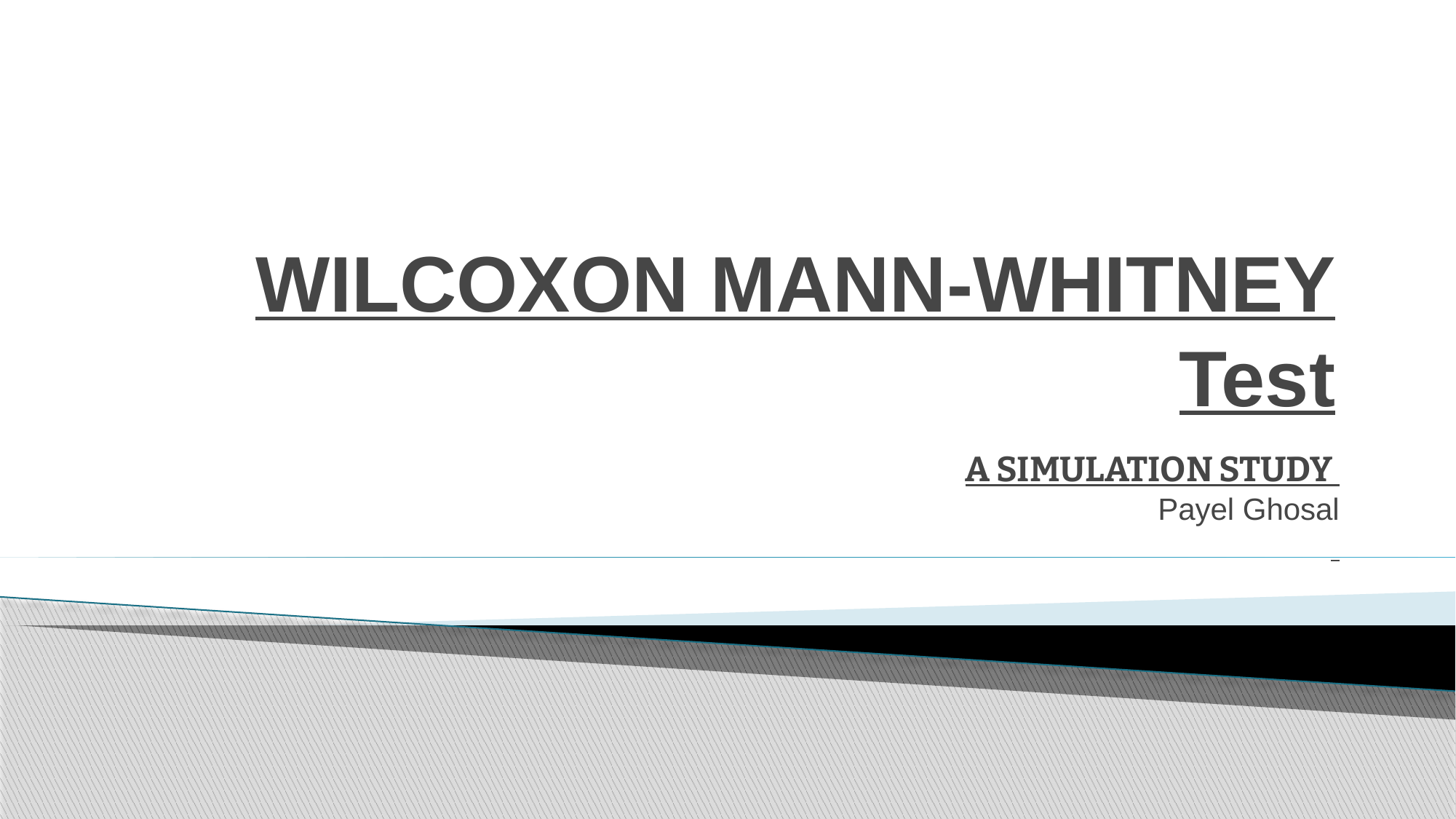

# WILCOXON MANN-WHITNEY Test

A SIMULATION STUDY
Payel Ghosal